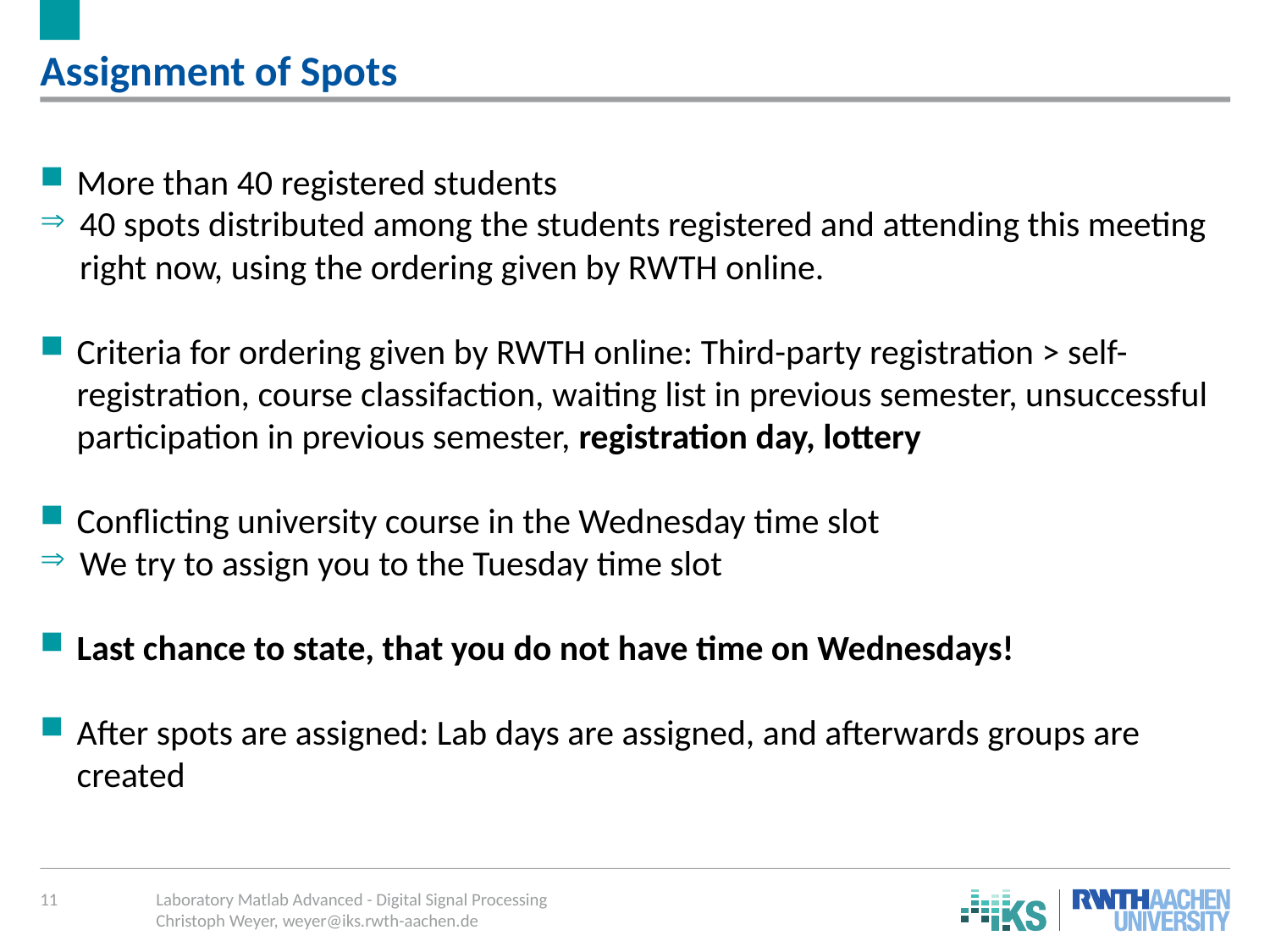

Assignment of Spots
More than 40 registered students
40 spots distributed among the students registered and attending this meeting right now, using the ordering given by RWTH online.

Criteria for ordering given by RWTH online: Third-party registration > self-registration, course classifaction, waiting list in previous semester, unsuccessful participation in previous semester, registration day, lottery

Conflicting university course in the Wednesday time slot
We try to assign you to the Tuesday time slot

Last chance to state, that you do not have time on Wednesdays!

After spots are assigned: Lab days are assigned, and afterwards groups are created